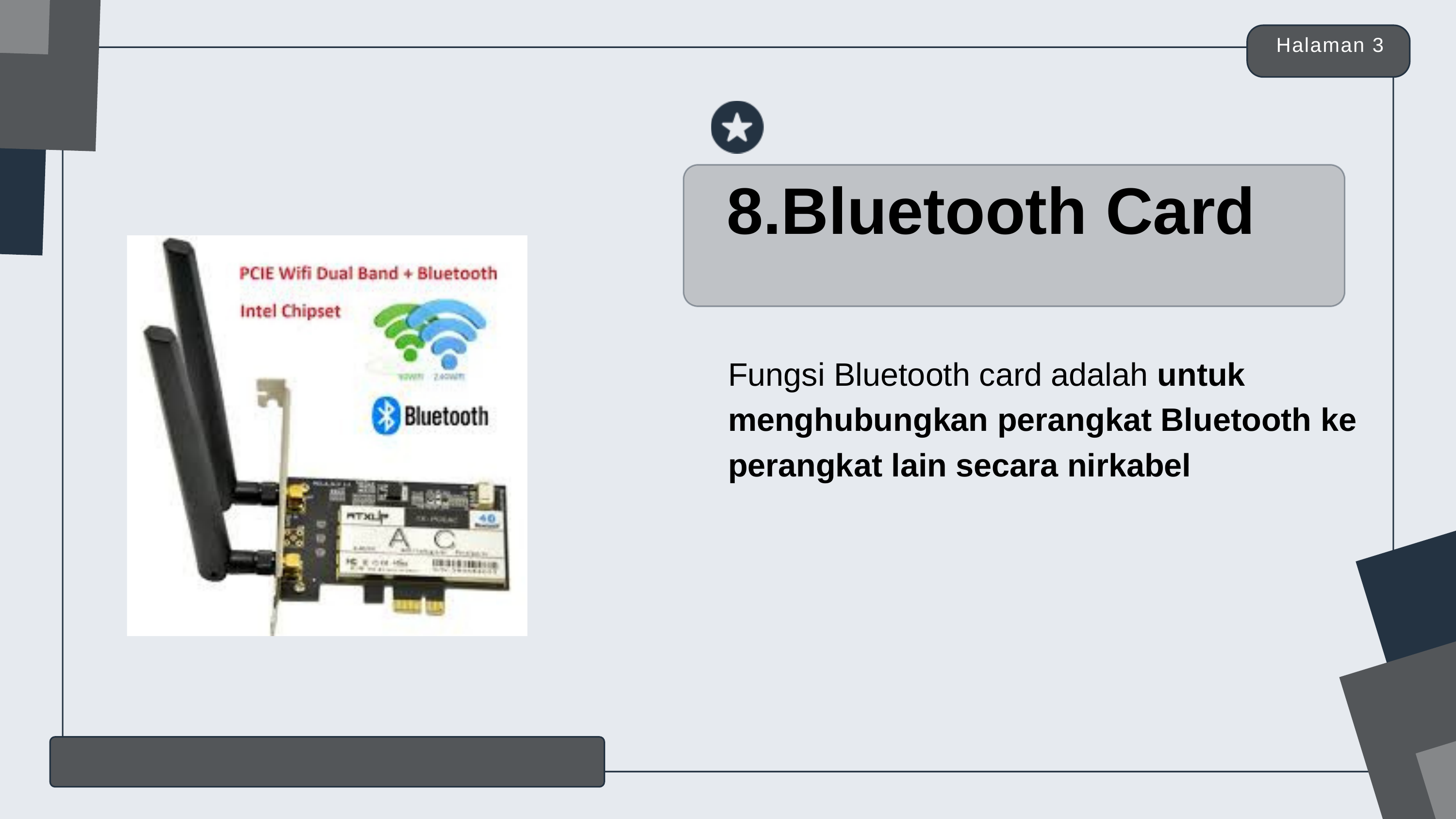

Halaman 3

8.Bluetooth Card

Fungsi Bluetooth card adalah untuk menghubungkan perangkat Bluetooth ke perangkat lain secara nirkabel